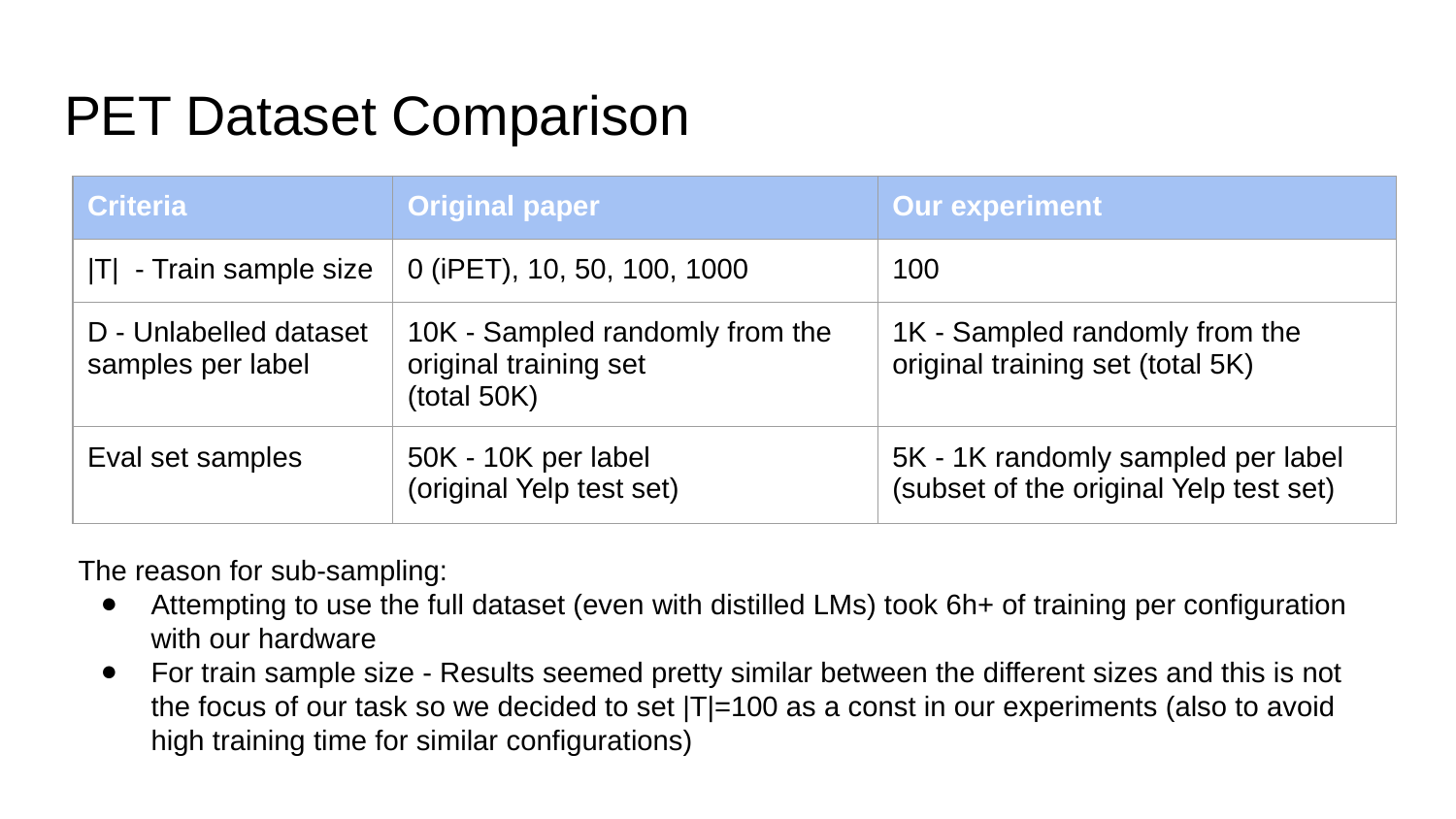

# PET Dataset Comparison
| Criteria | Original paper | Our experiment |
| --- | --- | --- |
| |T| - Train sample size | 0 (iPET), 10, 50, 100, 1000 | 100 |
| D - Unlabelled dataset samples per label | 10K - Sampled randomly from the original training set (total 50K) | 1K - Sampled randomly from the original training set (total 5K) |
| Eval set samples | 50K - 10K per label (original Yelp test set) | 5K - 1K randomly sampled per label (subset of the original Yelp test set) |
The reason for sub-sampling:
Attempting to use the full dataset (even with distilled LMs) took 6h+ of training per configuration with our hardware
For train sample size - Results seemed pretty similar between the different sizes and this is not the focus of our task so we decided to set |T|=100 as a const in our experiments (also to avoid high training time for similar configurations)